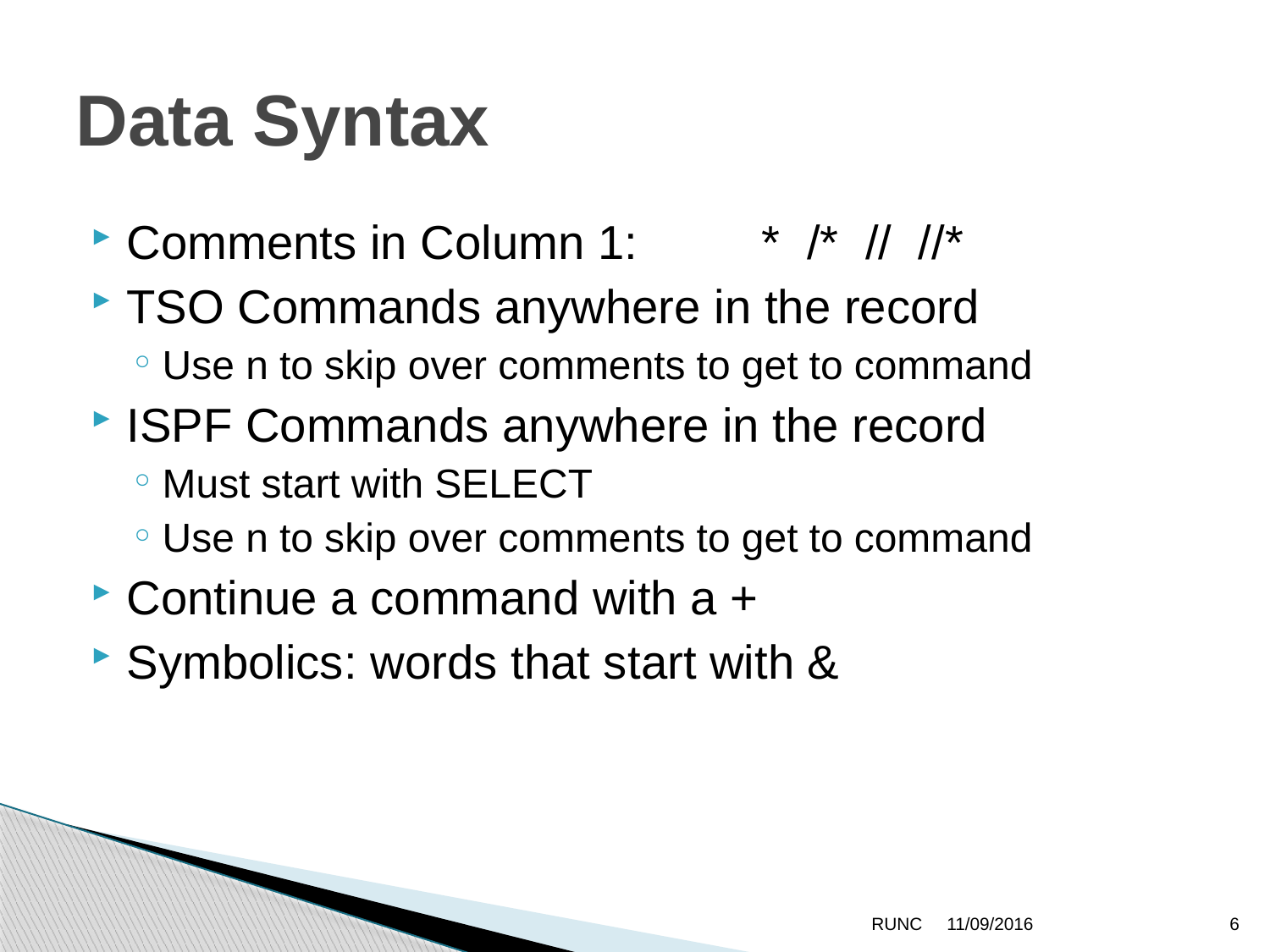

# Data Syntax
Comments in Column 1:	*  /*  //  //*
TSO Commands anywhere in the record
Use n to skip over comments to get to command
ISPF Commands anywhere in the record
Must start with SELECT
Use n to skip over comments to get to command
Continue a command with a +
Symbolics: words that start with &
RUNC
11/09/2016
6